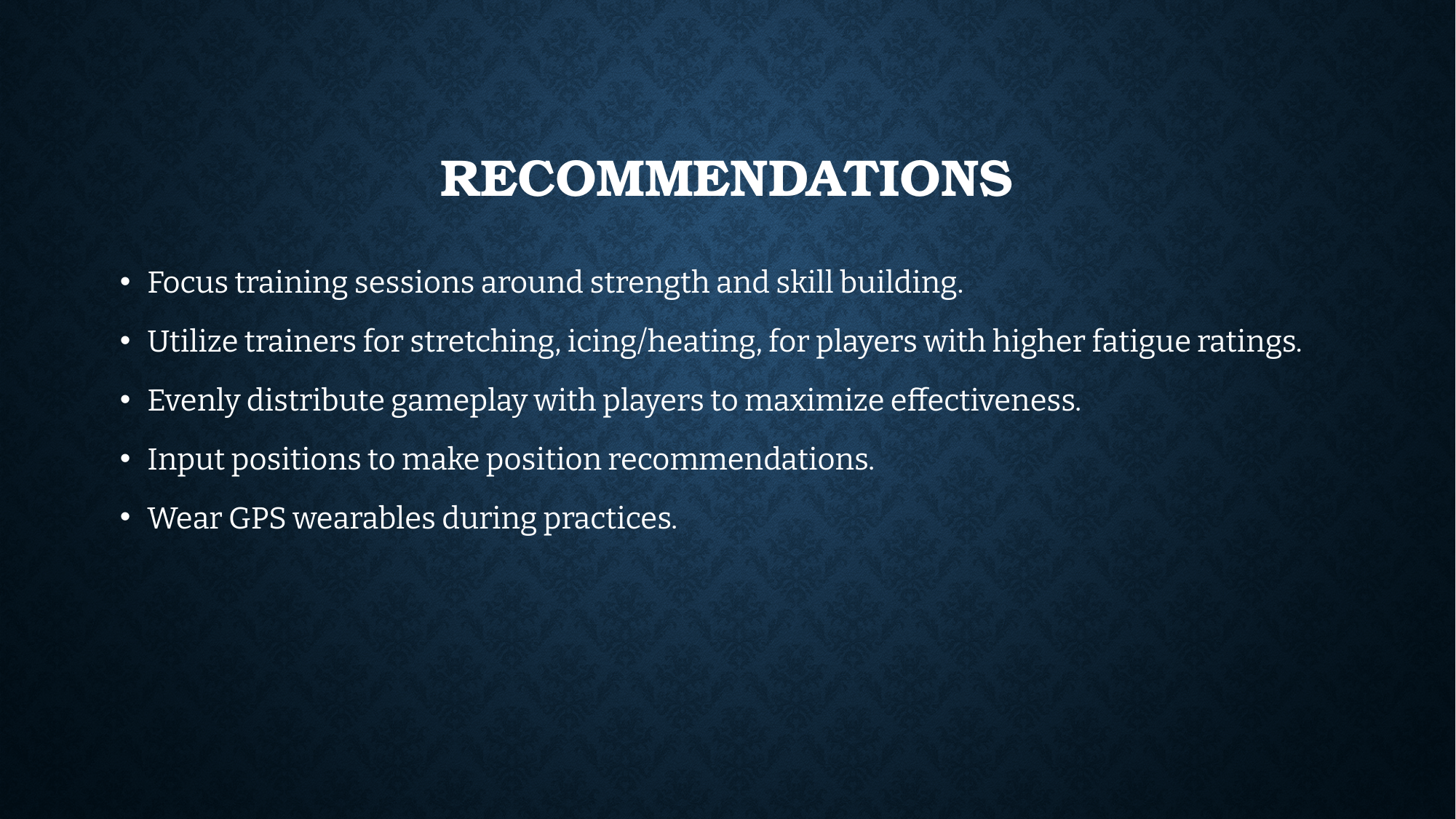

# recommendations
Focus training sessions around strength and skill building.
Utilize trainers for stretching, icing/heating, for players with higher fatigue ratings.
Evenly distribute gameplay with players to maximize effectiveness.
Input positions to make position recommendations.
Wear GPS wearables during practices.